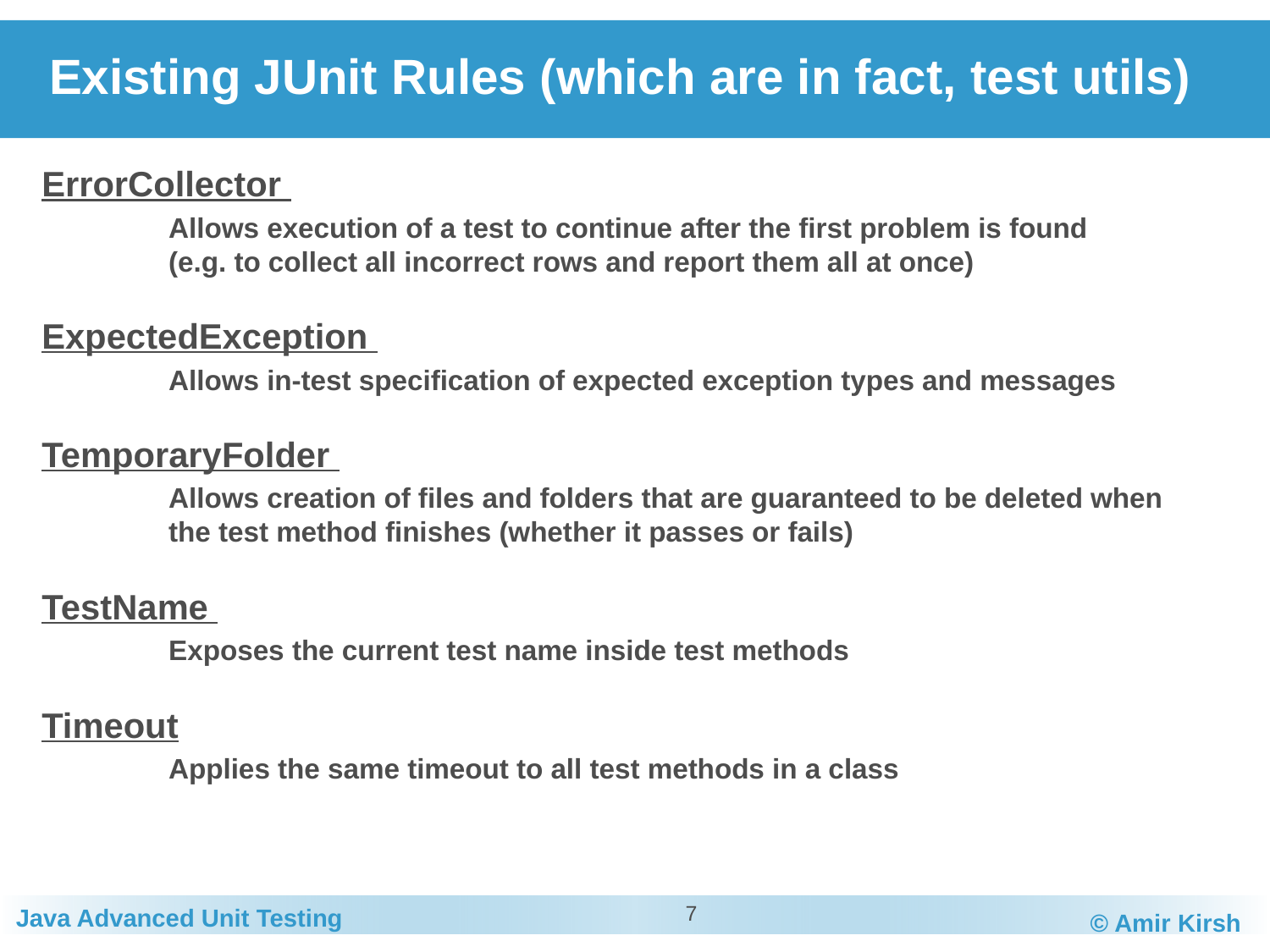

# Existing JUnit Rules (which are in fact, test utils)
ErrorCollector
	Allows execution of a test to continue after the first problem is found
	(e.g. to collect all incorrect rows and report them all at once)

ExpectedException
	Allows in-test specification of expected exception types and messages

TemporaryFolder
	Allows creation of files and folders that are guaranteed to be deleted when
	the test method finishes (whether it passes or fails)

TestName
	Exposes the current test name inside test methods

Timeout
	Applies the same timeout to all test methods in a class

7